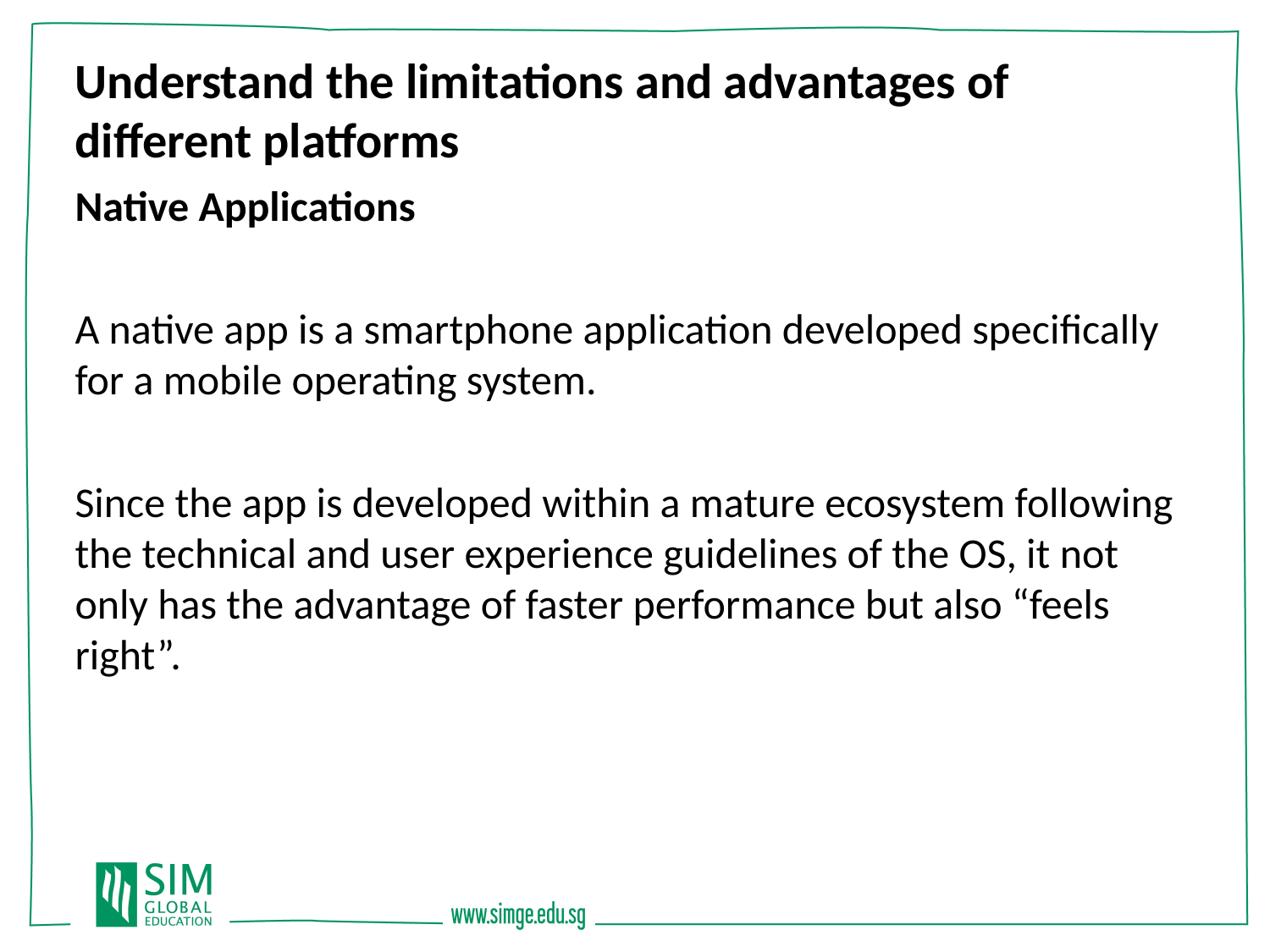

Understand the limitations and advantages of different platforms
Native Applications

A native app is a smartphone application developed specifically for a mobile operating system.

Since the app is developed within a mature ecosystem following the technical and user experience guidelines of the OS, it not only has the advantage of faster performance but also “feels right”.